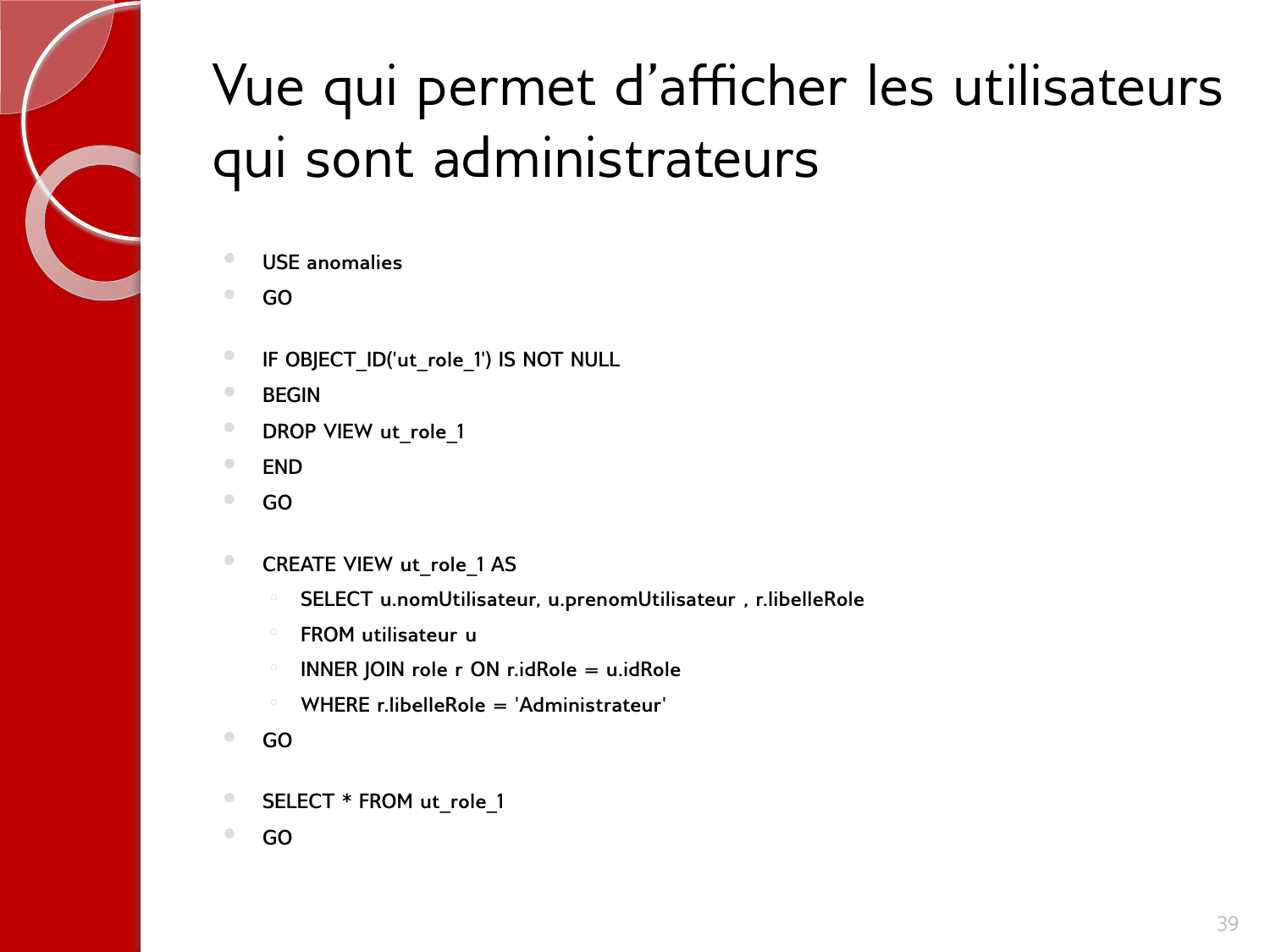

# Vue qui permet d’afficher les utilisateurs qui sont administrateurs
USE anomalies
GO

IF OBJECT_ID('ut_role_1') IS NOT NULL
BEGIN
DROP VIEW ut_role_1
END
GO

CREATE VIEW ut_role_1 AS
SELECT u.nomUtilisateur, u.prenomUtilisateur , r.libelleRole
FROM utilisateur u
INNER JOIN role r ON r.idRole = u.idRole
WHERE r.libelleRole = 'Administrateur'
GO

SELECT * FROM ut_role_1
GO
39